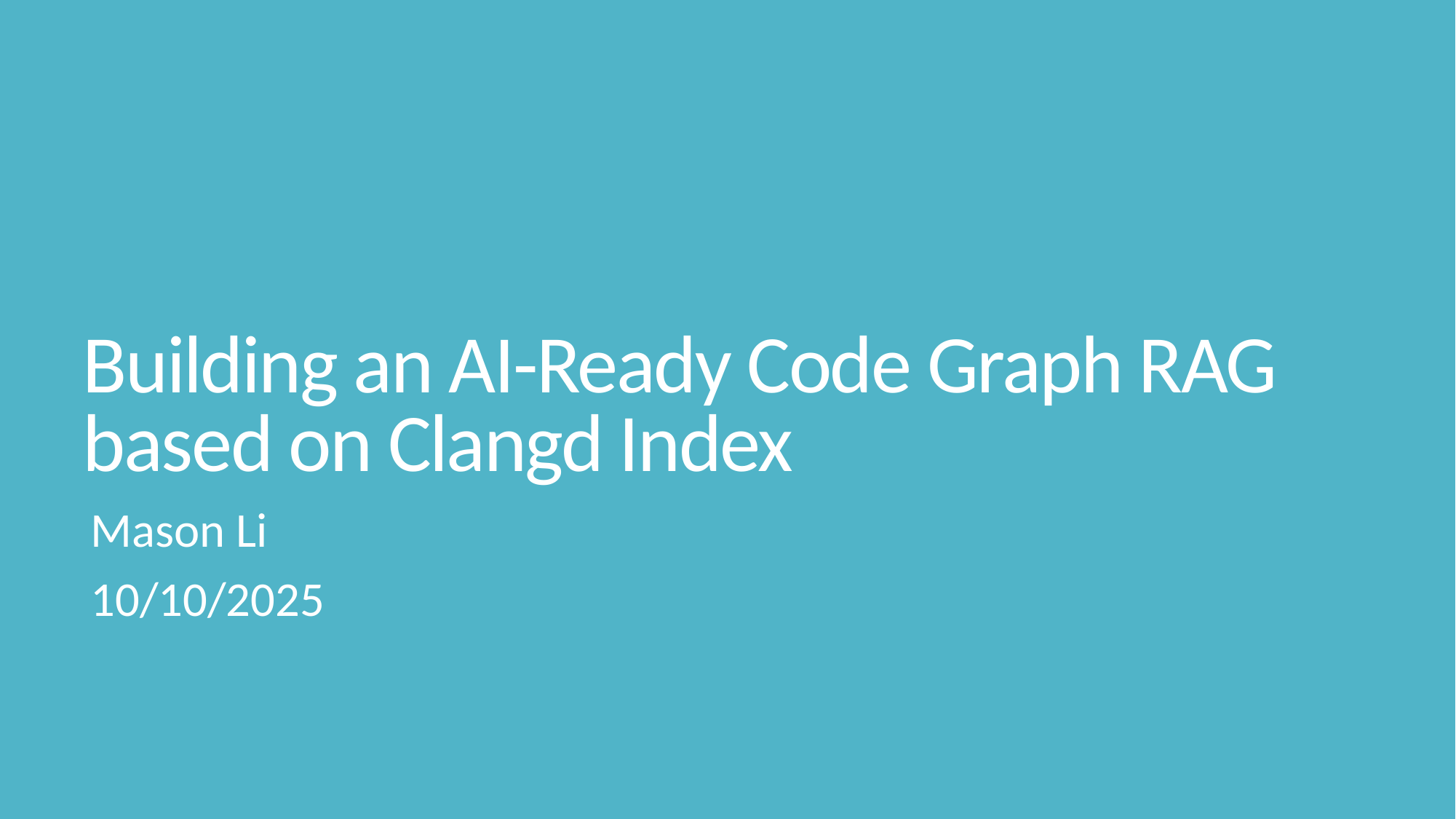

# Building an AI-Ready Code Graph RAG based on Clangd Index
Mason Li
10/10/2025